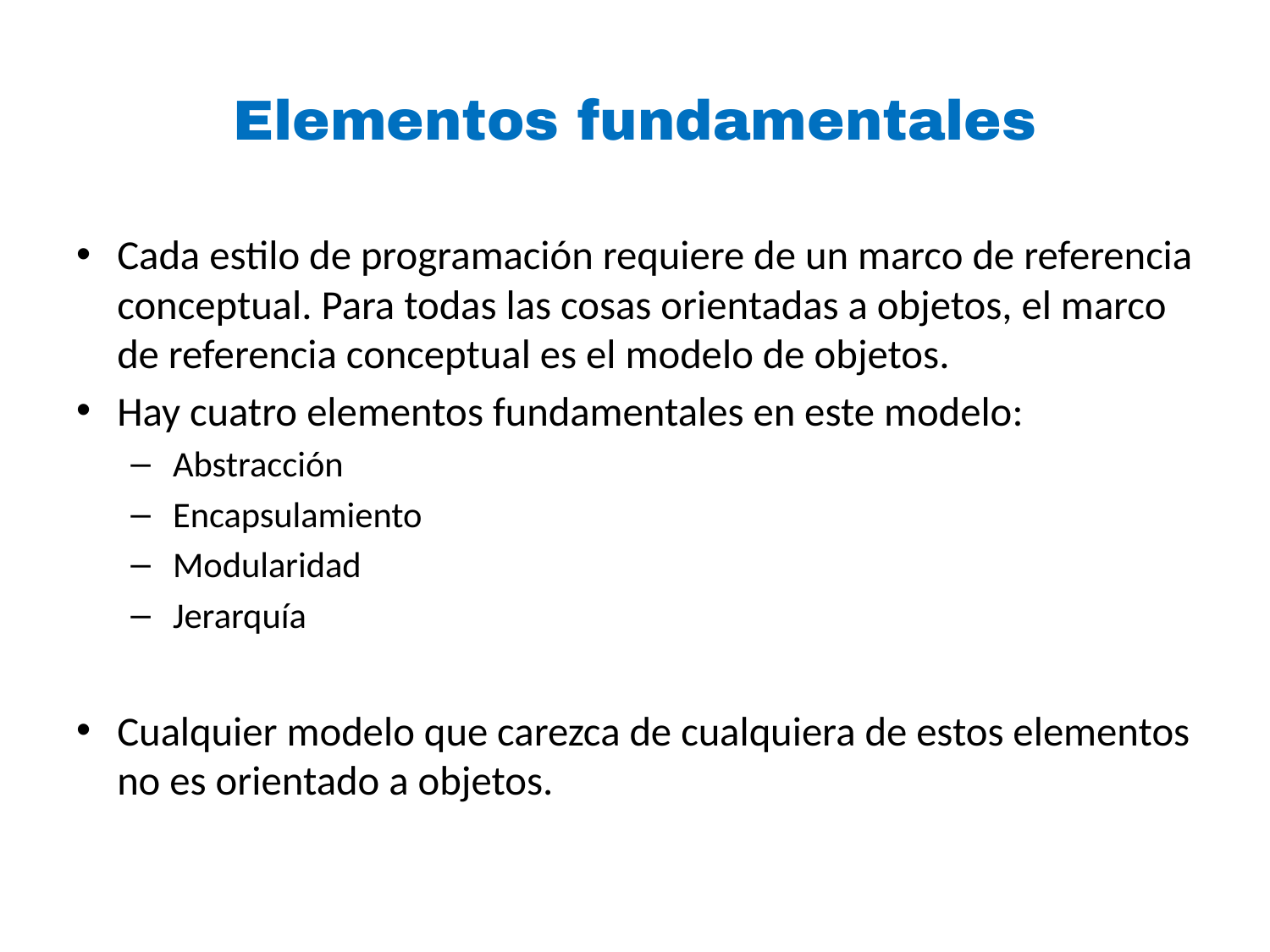

# Elementos fundamentales
Cada estilo de programación requiere de un marco de referencia conceptual. Para todas las cosas orientadas a objetos, el marco de referencia conceptual es el modelo de objetos.
Hay cuatro elementos fundamentales en este modelo:
 Abstracción
 Encapsulamiento
 Modularidad
 Jerarquía

Cualquier modelo que carezca de cualquiera de estos elementos no es orientado a objetos.